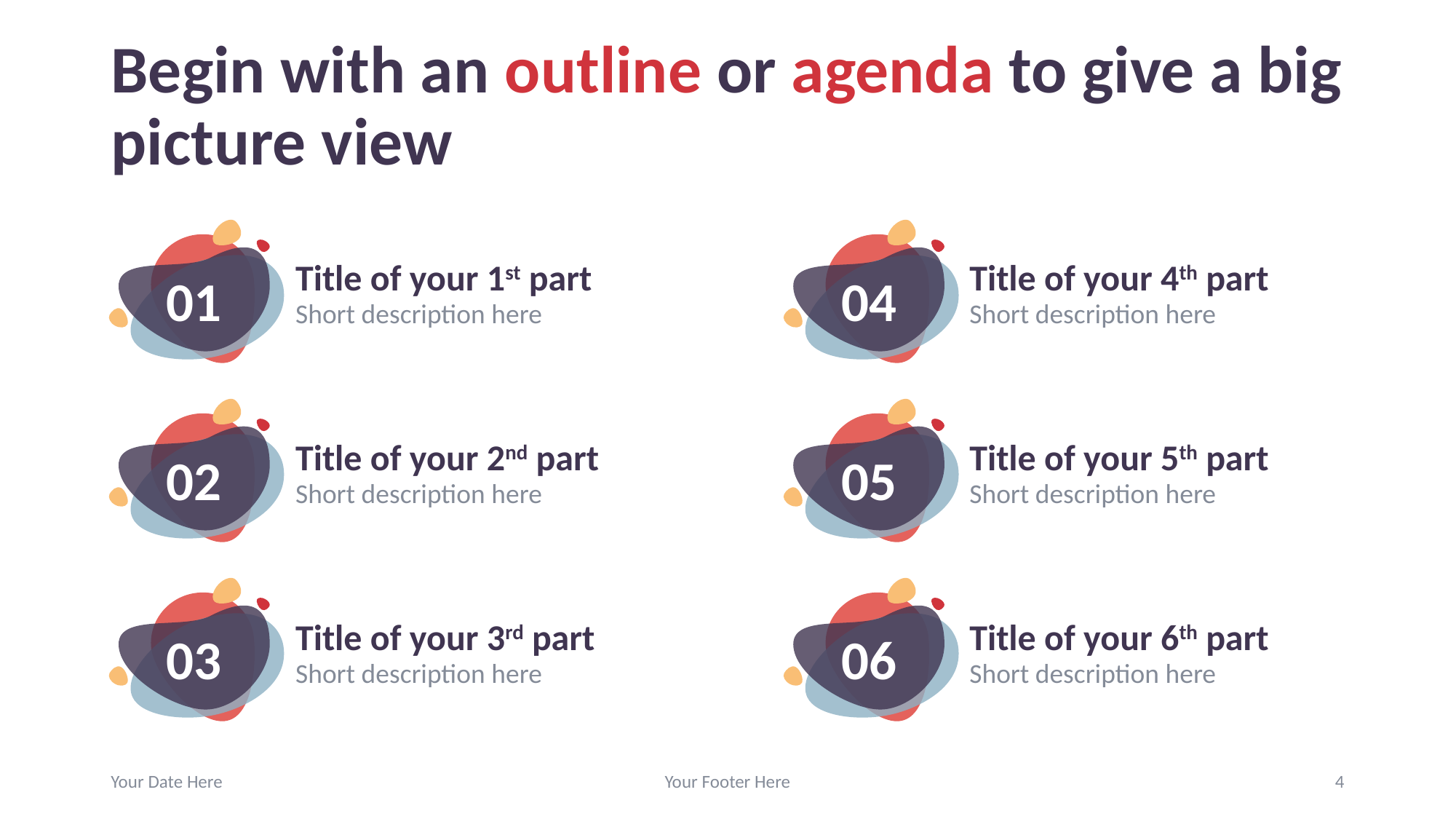

# Begin with an outline or agenda to give a big picture view

01

04

Title of your 1st part
Short description here
Title of your 4th part
Short description here

02

05

Title of your 2nd part
Short description here
Title of your 5th part
Short description here

03

06

Title of your 3rd part
Short description here
Title of your 6th part
Short description here
Your Date Here
Your Footer Here
4